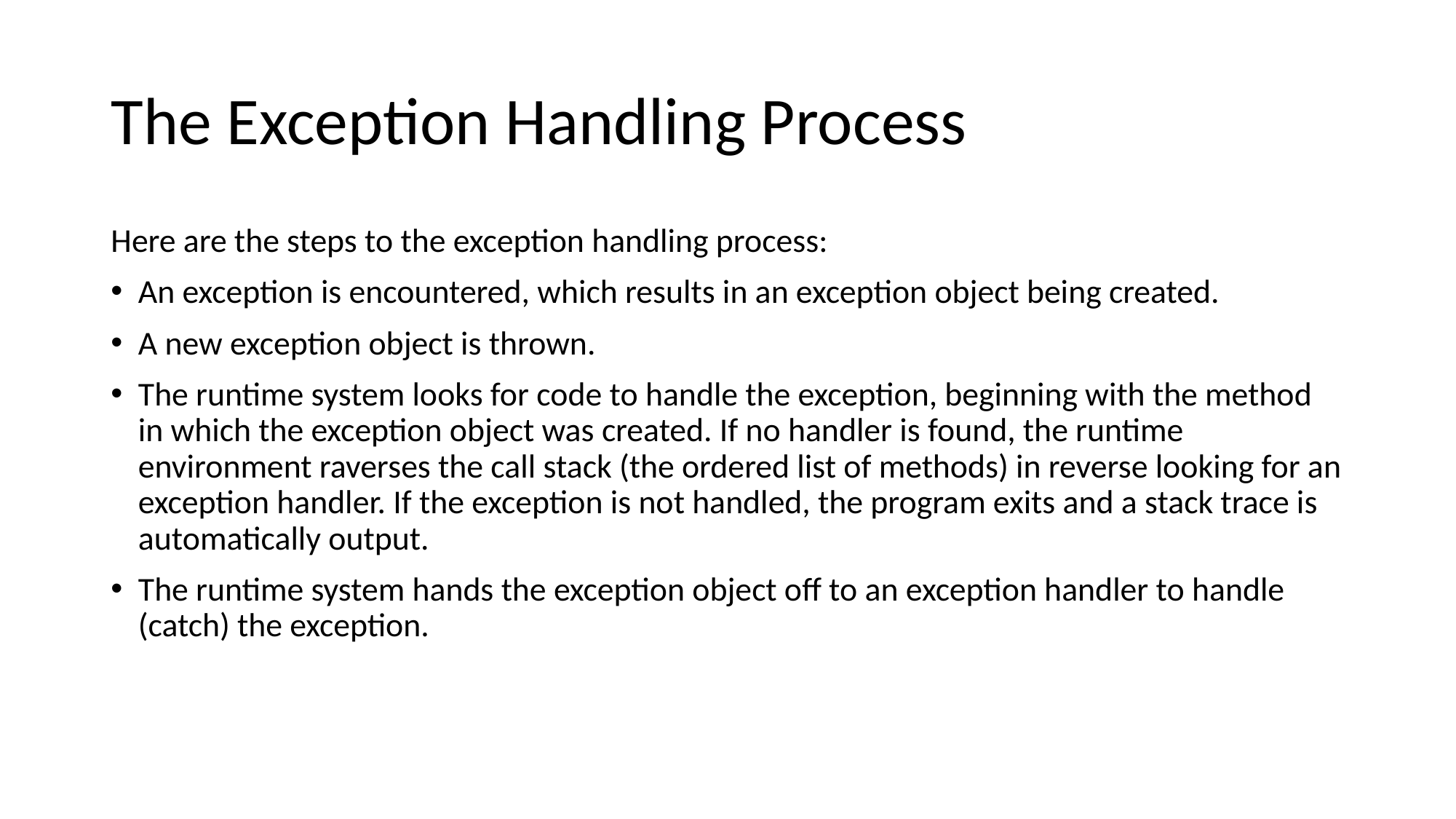

# The Exception Handling Process
Here are the steps to the exception handling process:
An exception is encountered, which results in an exception object being created.
A new exception object is thrown.
The runtime system looks for code to handle the exception, beginning with the method in which the exception object was created. If no handler is found, the runtime environment raverses the call stack (the ordered list of methods) in reverse looking for an exception handler. If the exception is not handled, the program exits and a stack trace is automatically output.
The runtime system hands the exception object off to an exception handler to handle (catch) the exception.